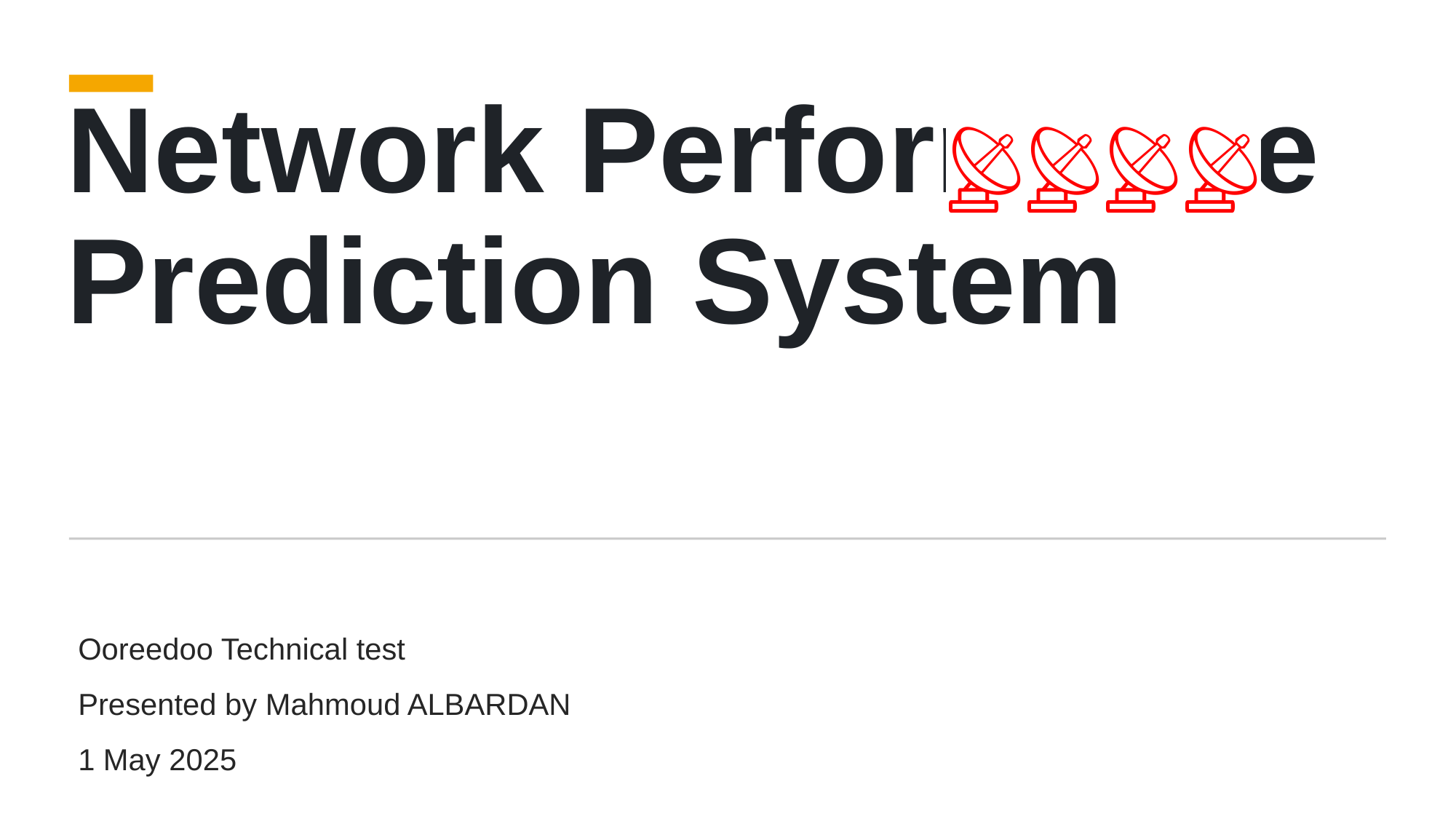

# Network Performance Prediction System

📡📡📡📡
Ooreedoo Technical test
Presented by Mahmoud ALBARDAN
1 May 2025